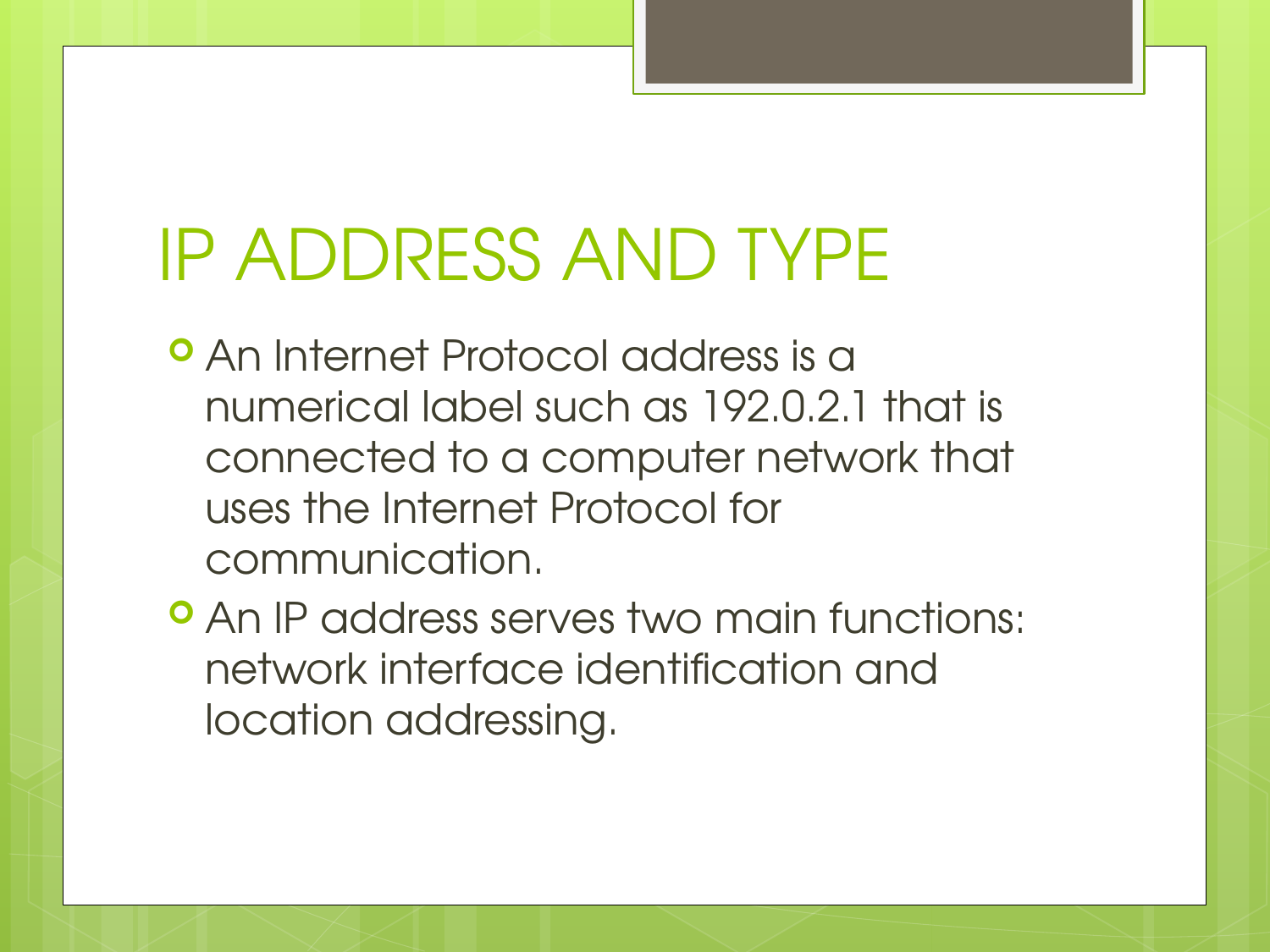

# IP ADDRESS AND TYPE
An Internet Protocol address is a numerical label such as 192.0.2.1 that is connected to a computer network that uses the Internet Protocol for communication.
An IP address serves two main functions: network interface identification and location addressing.